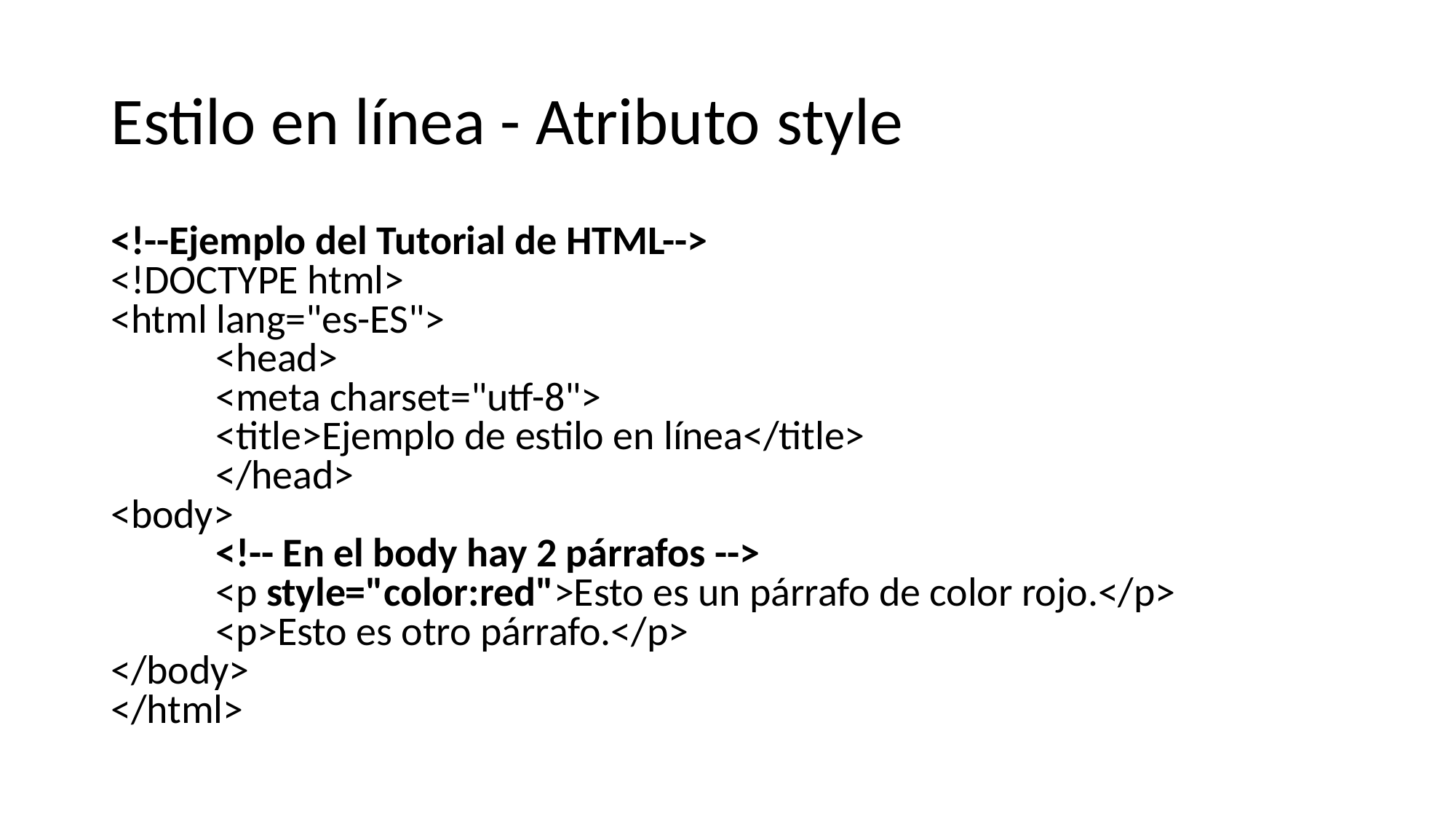

# Estilo en línea - Atributo style
<!--Ejemplo del Tutorial de HTML-->
<!DOCTYPE html>
<html lang="es-ES">
	<head>
		<meta charset="utf-8">
		<title>Ejemplo de estilo en línea</title>
	</head>
<body>
	<!-- En el body hay 2 párrafos -->
	<p style="color:red">Esto es un párrafo de color rojo.</p>
	<p>Esto es otro párrafo.</p>
</body>
</html>